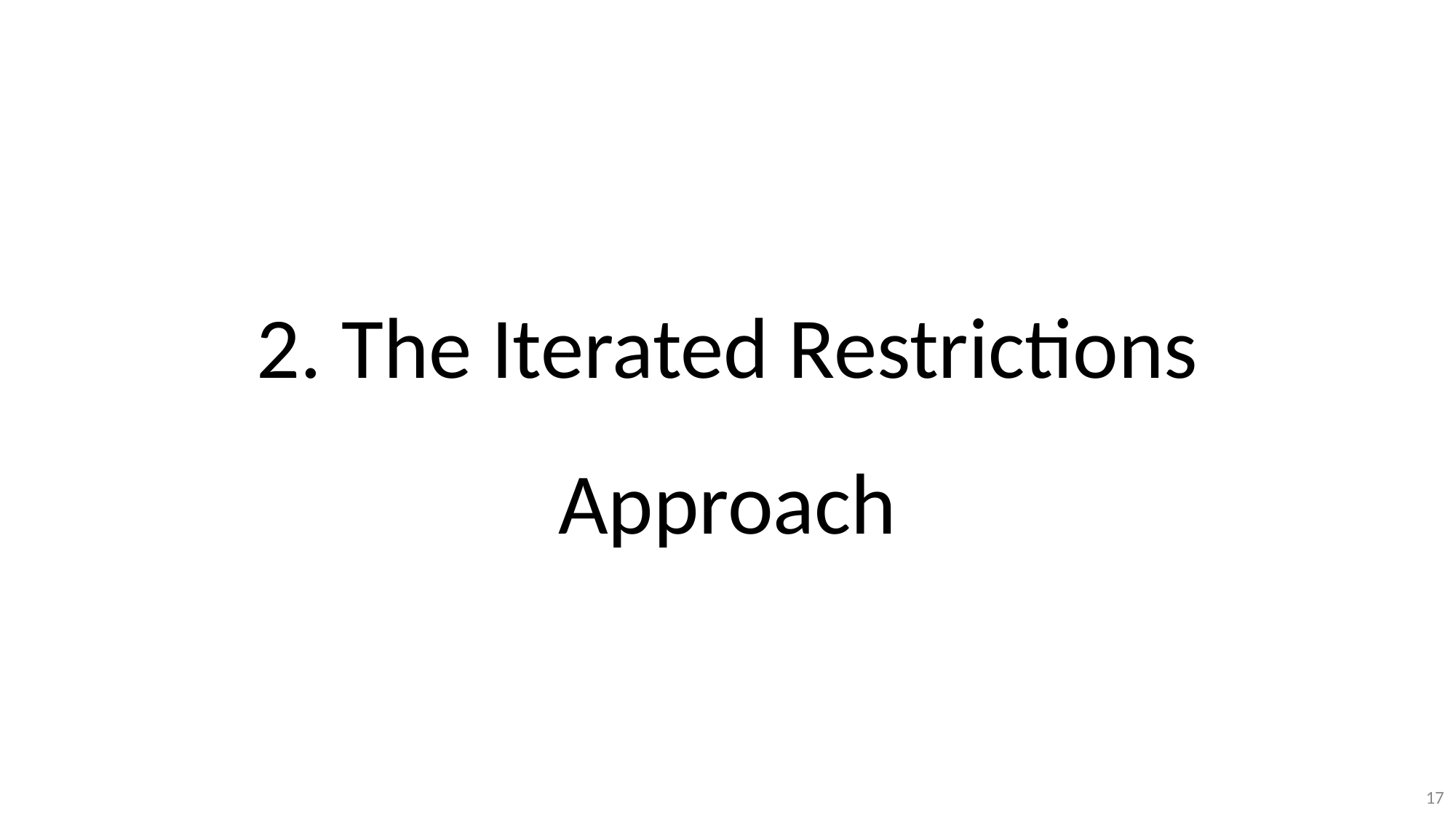

# 2. The Iterated Restrictions Approach
17